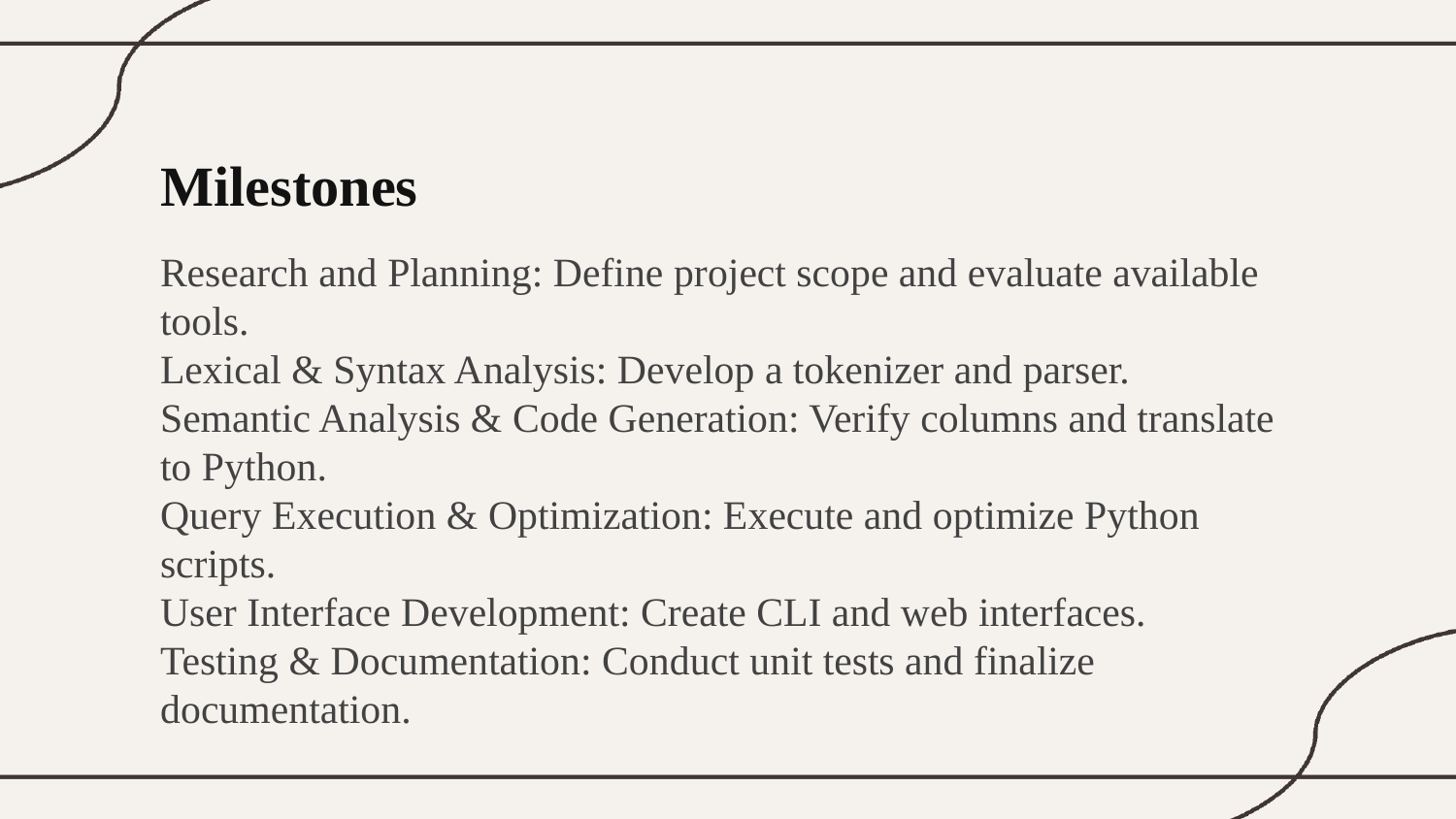

Milestones
Research and Planning: Define project scope and evaluate available tools.
Lexical & Syntax Analysis: Develop a tokenizer and parser.
Semantic Analysis & Code Generation: Verify columns and translate to Python.
Query Execution & Optimization: Execute and optimize Python scripts.
User Interface Development: Create CLI and web interfaces.
Testing & Documentation: Conduct unit tests and finalize documentation.